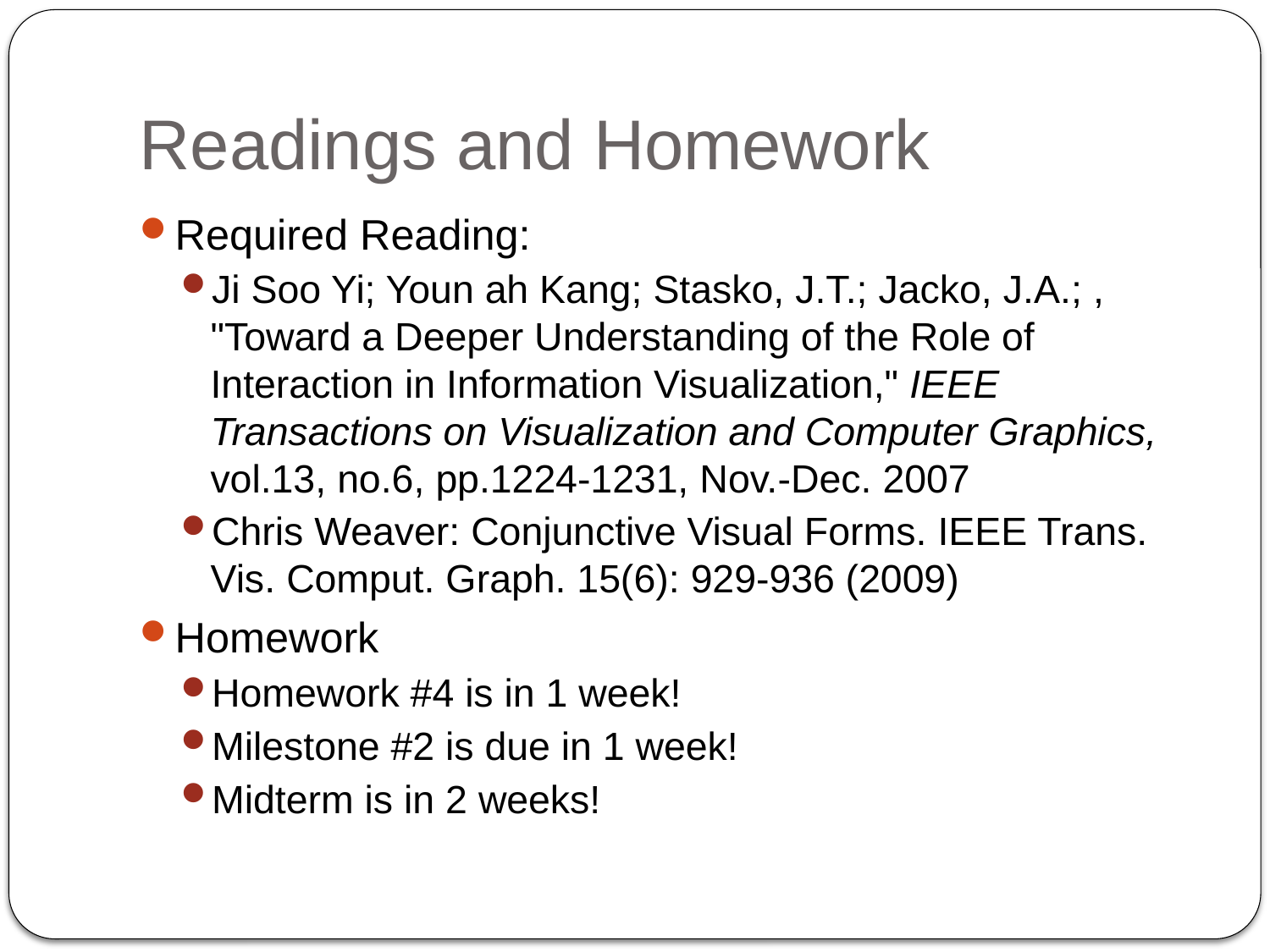

# Readings and Homework
Required Reading:
Ji Soo Yi; Youn ah Kang; Stasko, J.T.; Jacko, J.A.; , "Toward a Deeper Understanding of the Role of Interaction in Information Visualization," IEEE Transactions on Visualization and Computer Graphics, vol.13, no.6, pp.1224-1231, Nov.-Dec. 2007
Chris Weaver: Conjunctive Visual Forms. IEEE Trans. Vis. Comput. Graph. 15(6): 929-936 (2009)
Homework
Homework #4 is in 1 week!
Milestone #2 is due in 1 week!
Midterm is in 2 weeks!